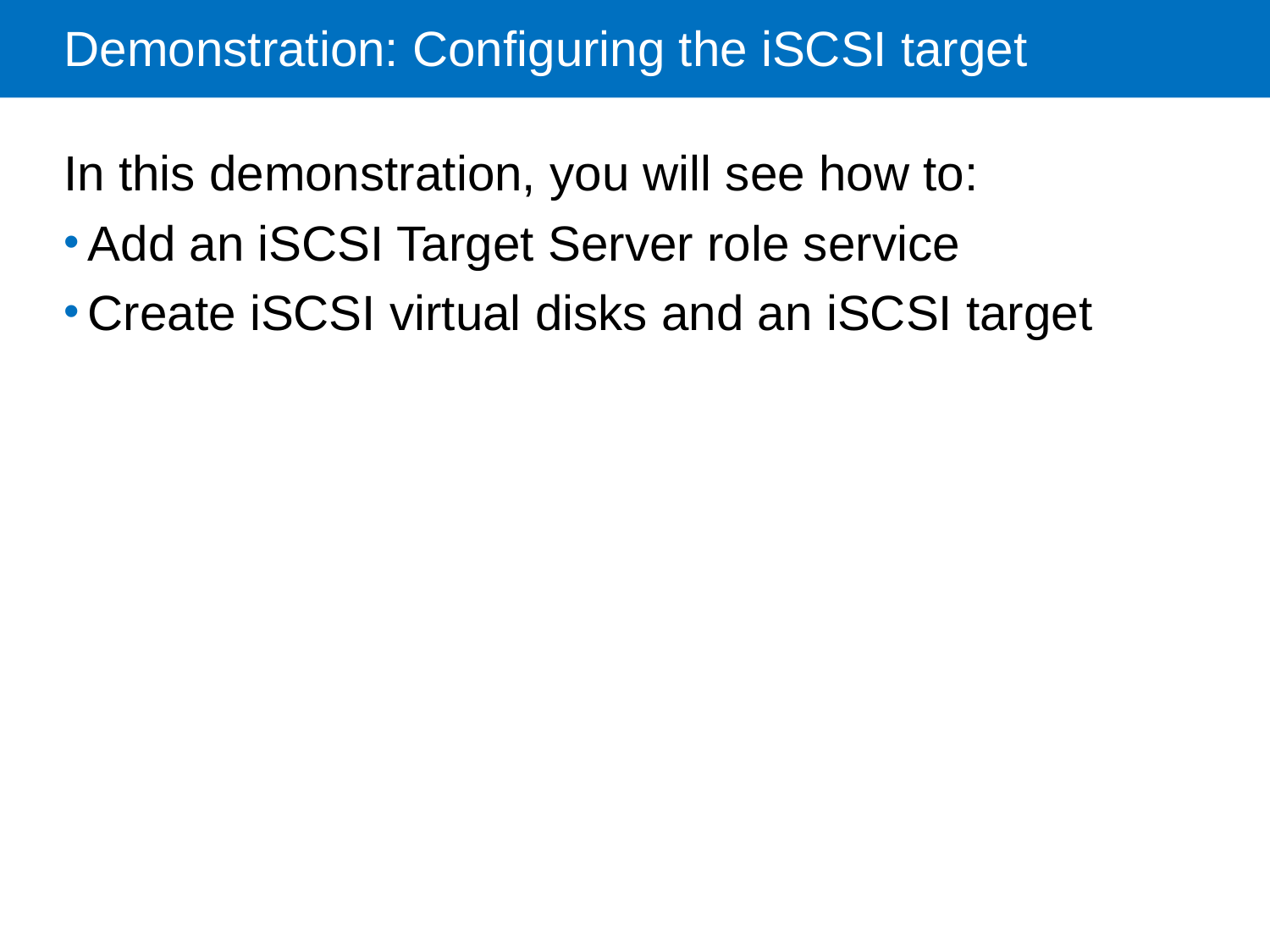

# Demonstration: Configuring the iSCSI target
In this demonstration, you will see how to:
Add an iSCSI Target Server role service
Create iSCSI virtual disks and an iSCSI target